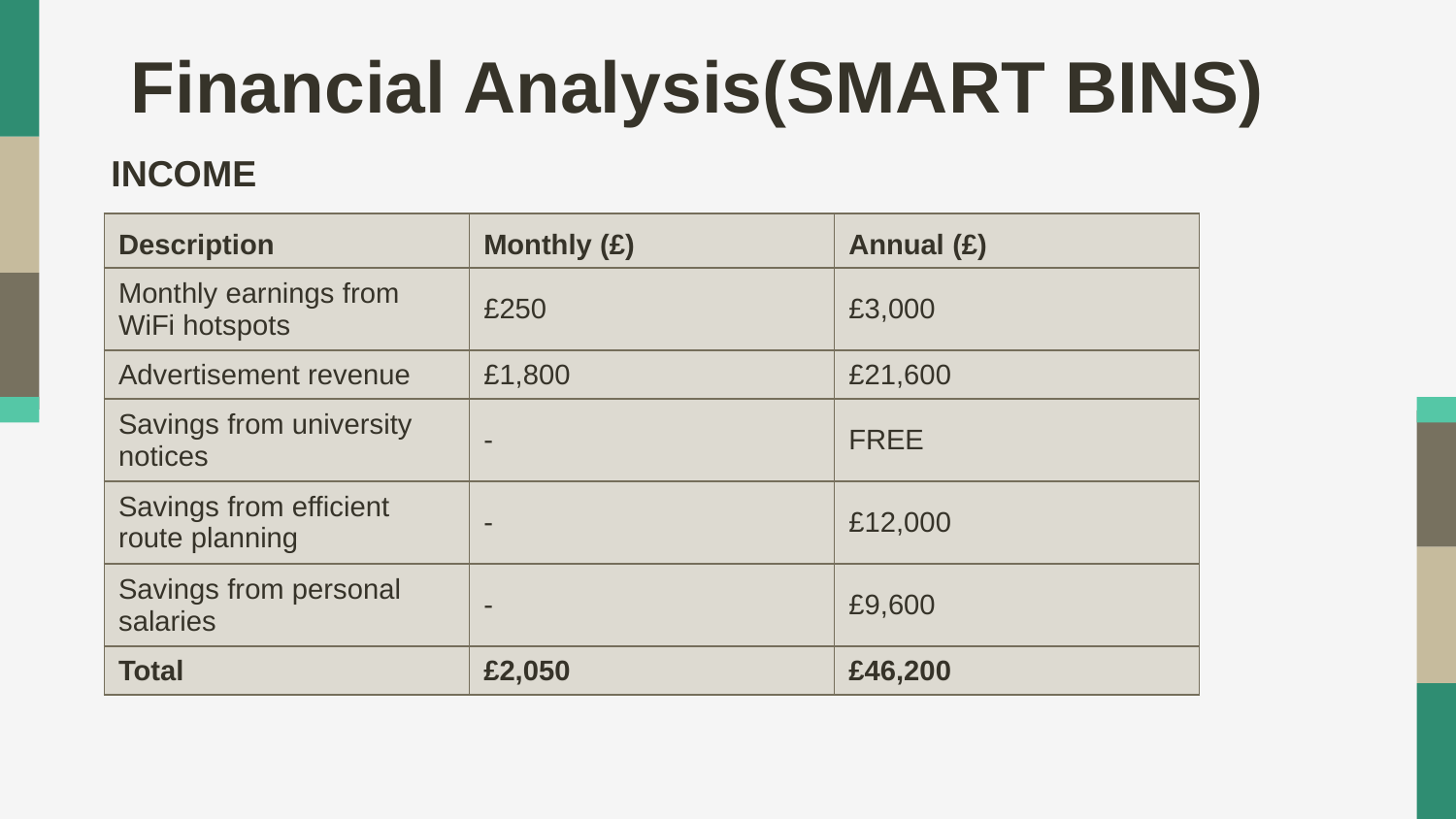

# Financial Analysis(SMART BINS)
INCOME
| Description | Monthly (£) | Annual (£) |
| --- | --- | --- |
| Monthly earnings from WiFi hotspots | £250 | £3,000 |
| Advertisement revenue | £1,800 | £21,600 |
| Savings from university notices | - | FREE |
| Savings from efficient route planning | - | £12,000 |
| Savings from personal salaries | - | £9,600 |
| Total | £2,050 | £46,200 |